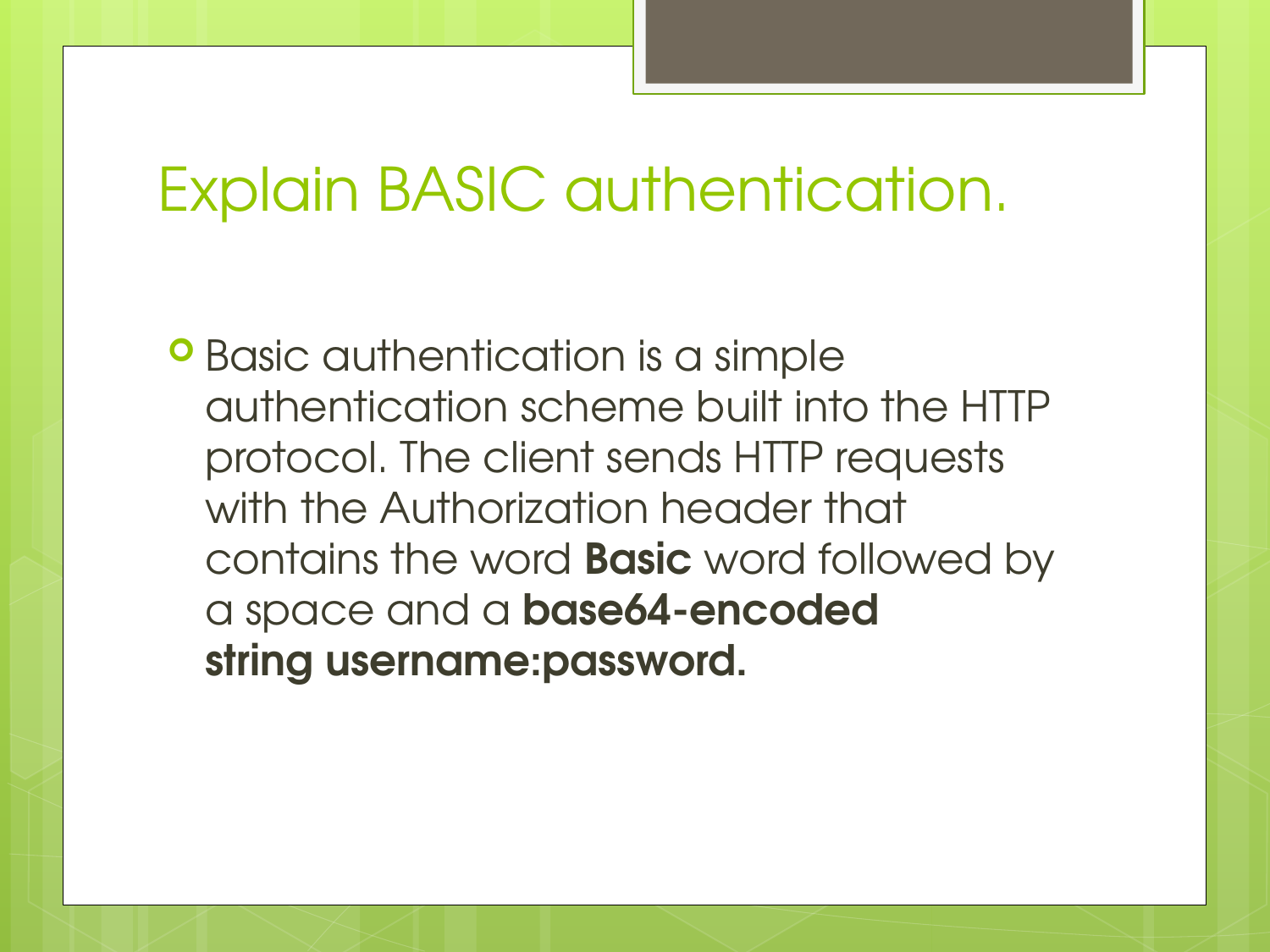

# Explain BASIC authentication.
Basic authentication is a simple authentication scheme built into the HTTP protocol. The client sends HTTP requests with the Authorization header that contains the word Basic word followed by a space and a base64-encoded string username:password.